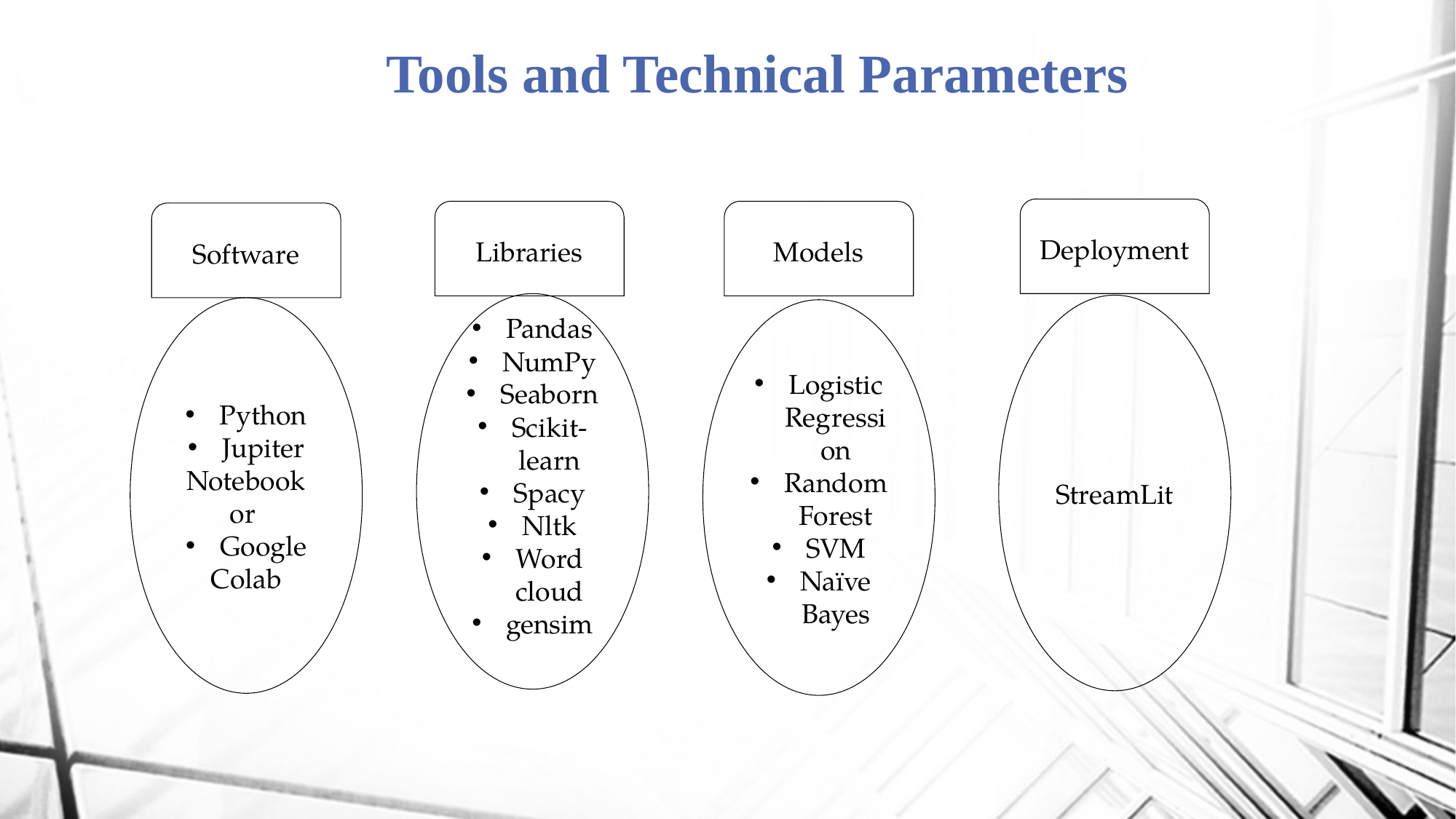

# Tools and Technical Parameters
Deployment
Libraries
Models
Software
Pandas
NumPy
Seaborn
Scikit-learn
Spacy
Nltk
Word cloud
gensim

StreamLit
Python
Jupiter
Notebook or
Google
Colab
Logistic Regression
Random Forest
SVM
Naïve Bayes